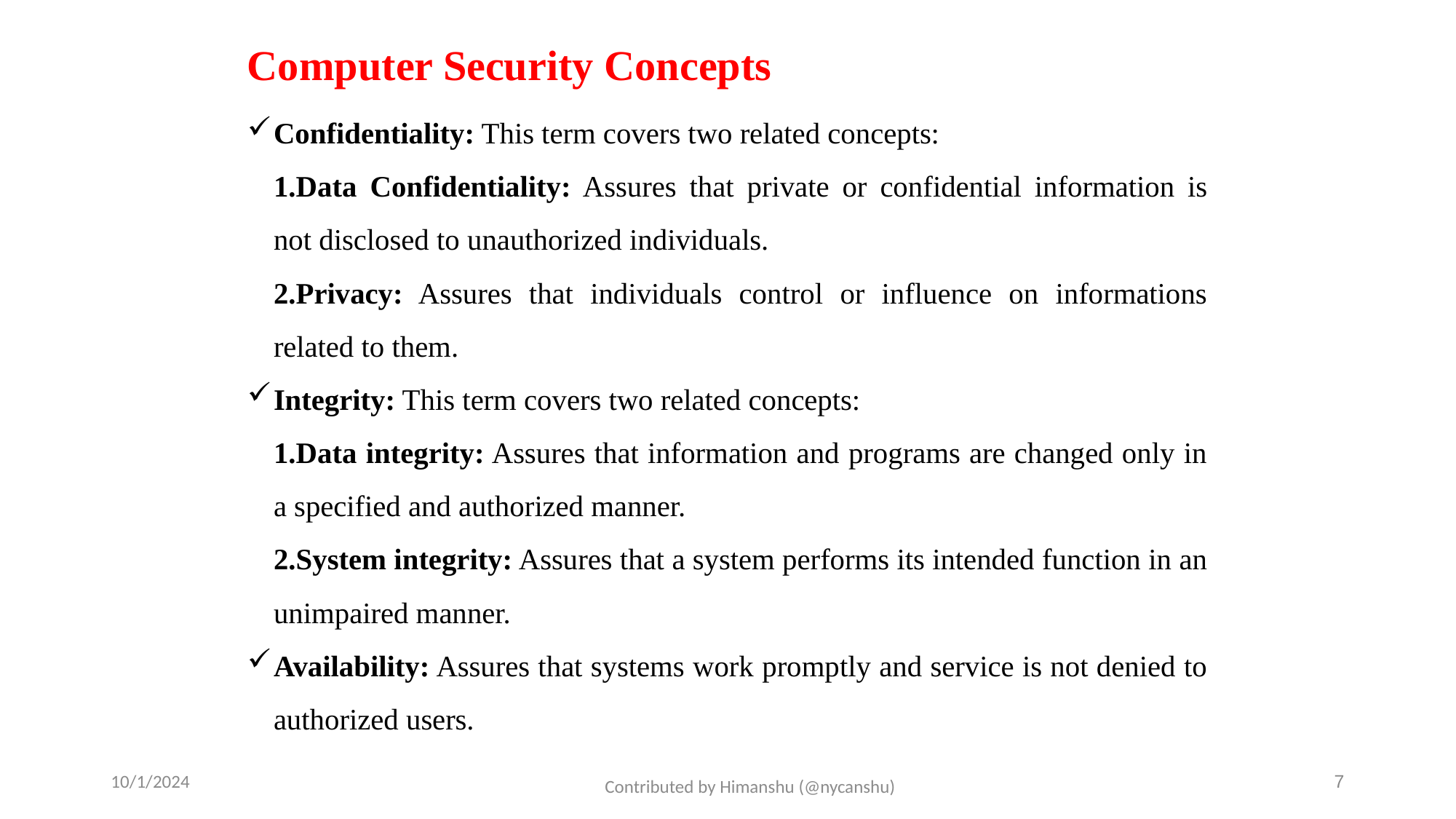

# Computer Security Concepts
Confidentiality: This term covers two related concepts:
	1.Data Confidentiality: Assures that private or confidential information is not disclosed to unauthorized individuals.
	2.Privacy: Assures that individuals control or influence on informations related to them.
Integrity: This term covers two related concepts:
	1.Data integrity: Assures that information and programs are changed only in a specified and authorized manner.
	2.System integrity: Assures that a system performs its intended function in an unimpaired manner.
Availability: Assures that systems work promptly and service is not denied to authorized users.
10/1/2024
7
Contributed by Himanshu (@nycanshu)